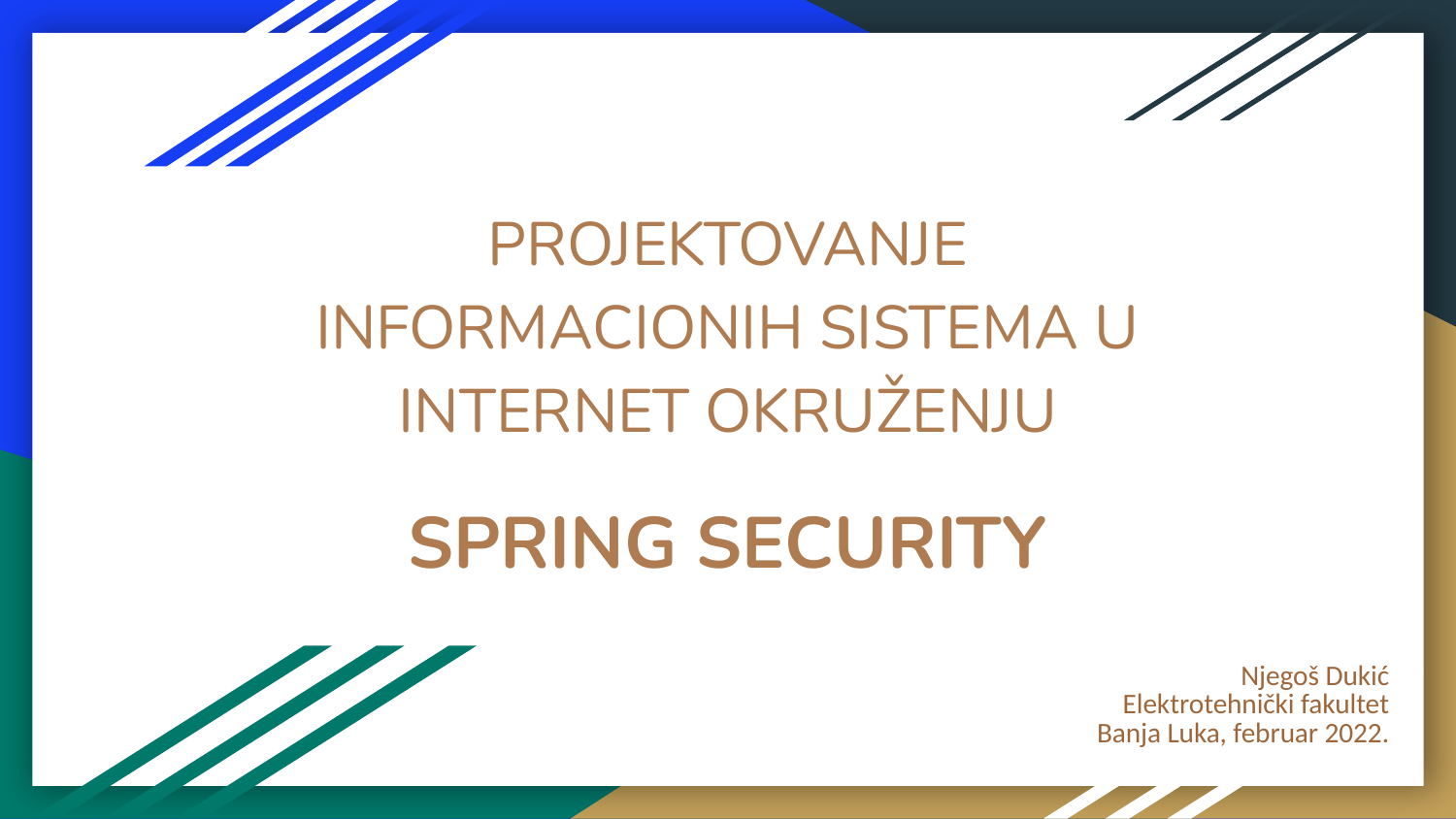

# PROJEKTOVANJE INFORMACIONIH SISTEMA U INTERNET OKRUŽENJU
SPRING SECURITY
Njegoš Dukić
Elektrotehnički fakultet
Banja Luka, februar 2022.